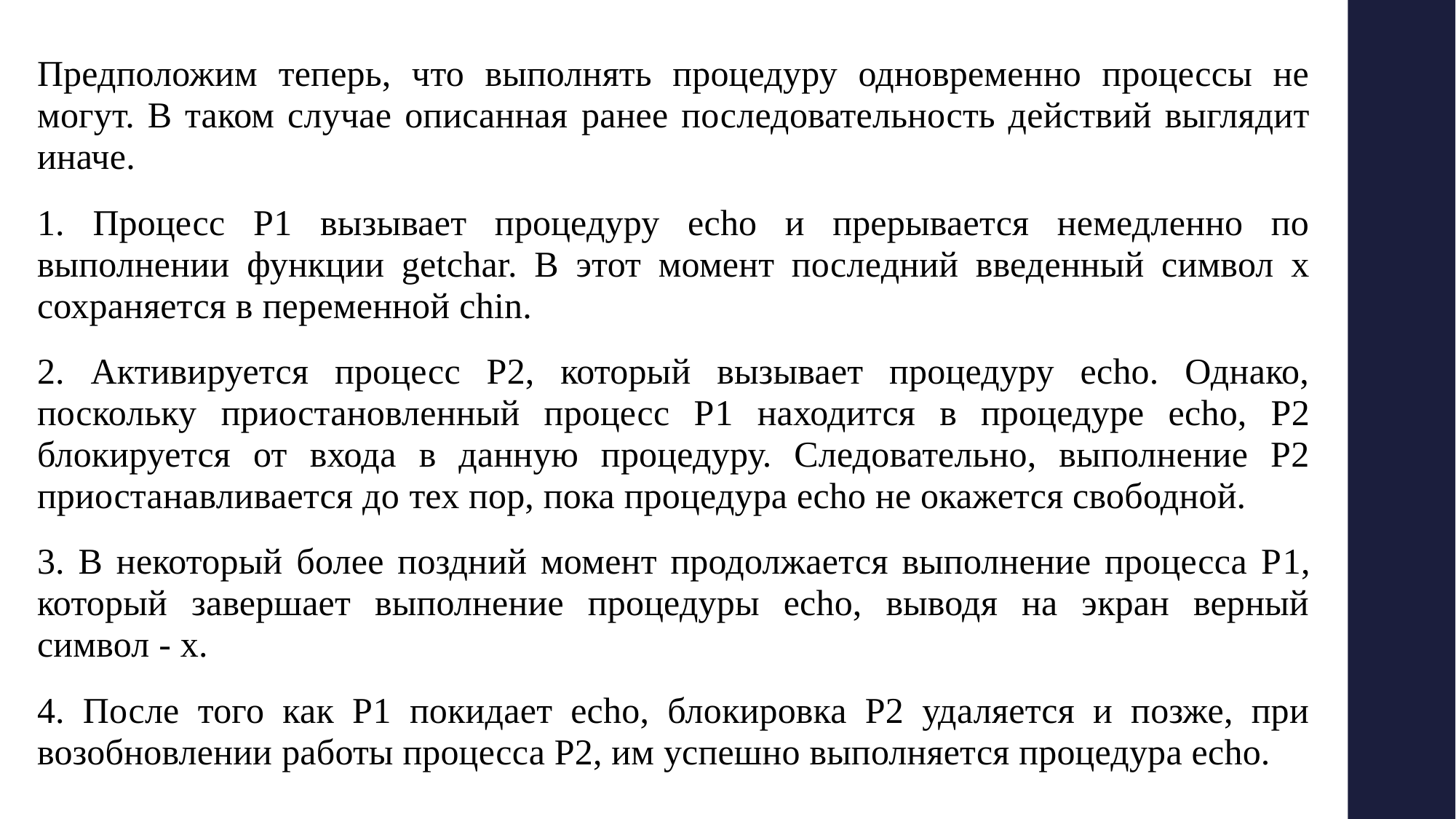

Предположим теперь, что выполнять процедуру одновременно процессы не могут. В таком случае описанная ранее последовательность действий выглядит иначе.
1. Процесс P1 вызывает процедуру echo и прерывается немедленно по выполнении функции getchar. В этот момент последний введенный символ х сохраняется в переменной chin.
2. Активируется процесс Р2, который вызывает процедуру echo. Однако, поскольку приостановленный процесс P1 находится в процедуре echo, Р2 блокируется от входа в данную процедуру. Следовательно, выполнение Р2 приостанавливается до тех пор, пока процедура echo не окажется свободной.
3. В некоторый более поздний момент продолжается выполнение процесса P1, который завершает выполнение процедуры echo, выводя на экран верный символ - х.
4. После того как P1 покидает echo, блокировка Р2 удаляется и позже, при возобновлении работы процесса Р2, им успешно выполняется процедура echo.